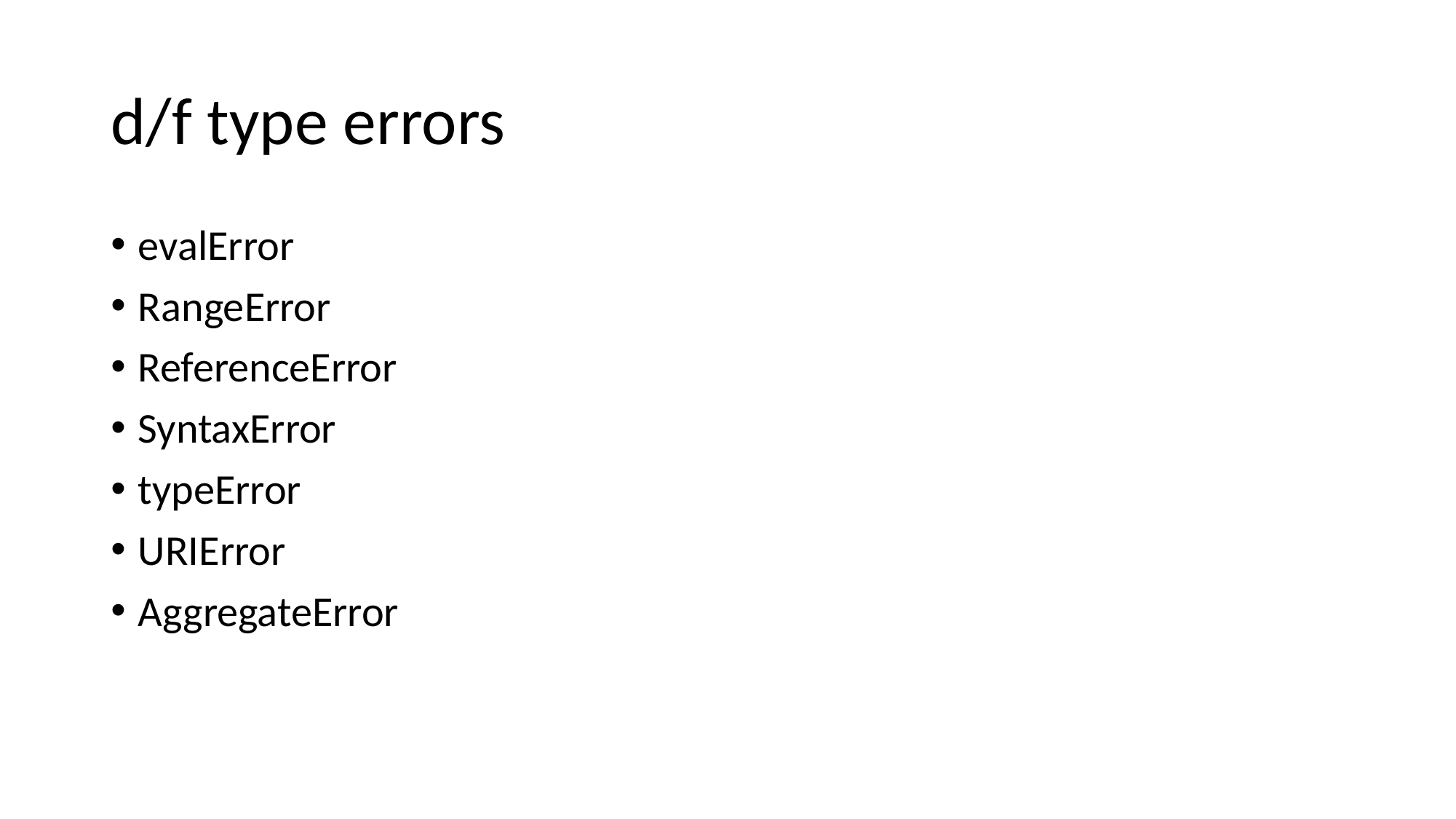

# d/f type errors
evalError
RangeError
ReferenceError
SyntaxError
typeError
URIError
AggregateError